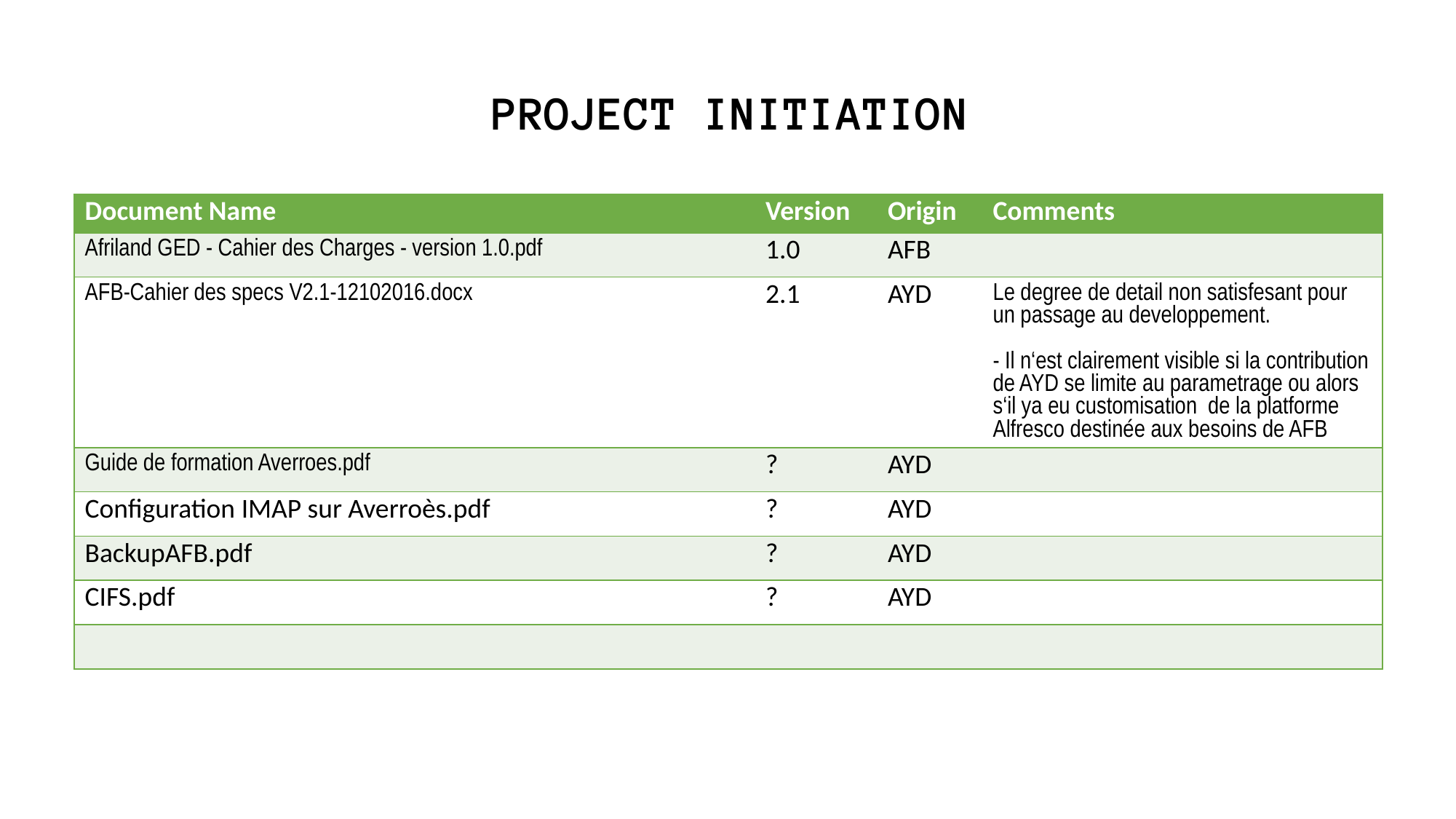

# PROJECT INITIATION
| Document Name | Version | Origin | Comments |
| --- | --- | --- | --- |
| Afriland GED - Cahier des Charges - version 1.0.pdf | 1.0 | AFB |  |
| AFB-Cahier des specs V2.1-12102016.docx | 2.1 | AYD | Le degree de detail non satisfesant pour un passage au developpement. - Il n‘est clairement visible si la contribution de AYD se limite au parametrage ou alors s‘il ya eu customisation de la platforme Alfresco destinée aux besoins de AFB |
| Guide de formation Averroes.pdf | ? | AYD |  |
| Configuration IMAP sur Averroès.pdf | ? | AYD |  |
| BackupAFB.pdf | ? | AYD |  |
| CIFS.pdf | ? | AYD |  |
|  |  |  |  |